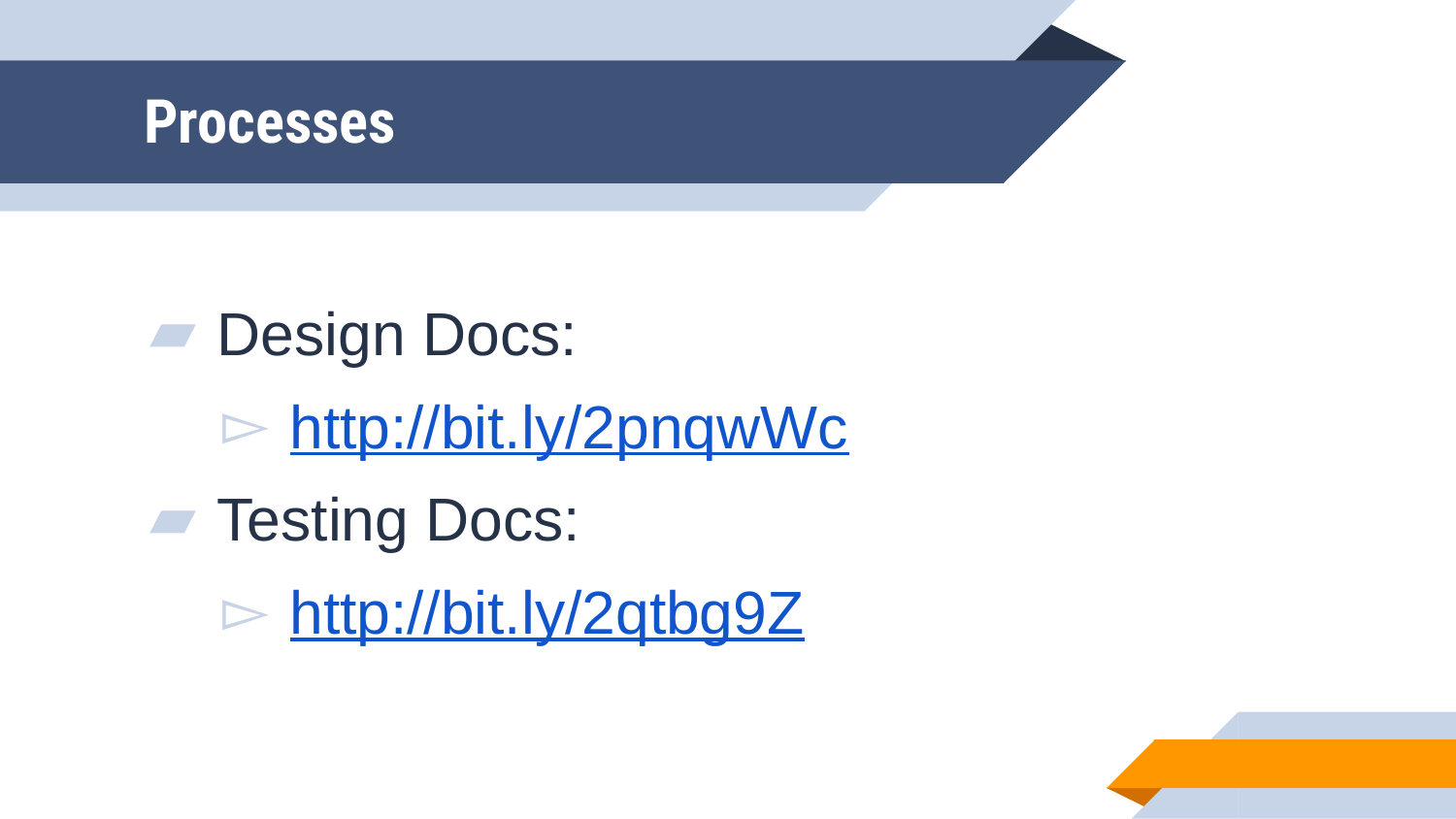

# Processes
Design Docs:
http://bit.ly/2pnqwWc
Testing Docs:
http://bit.ly/2qtbg9Z